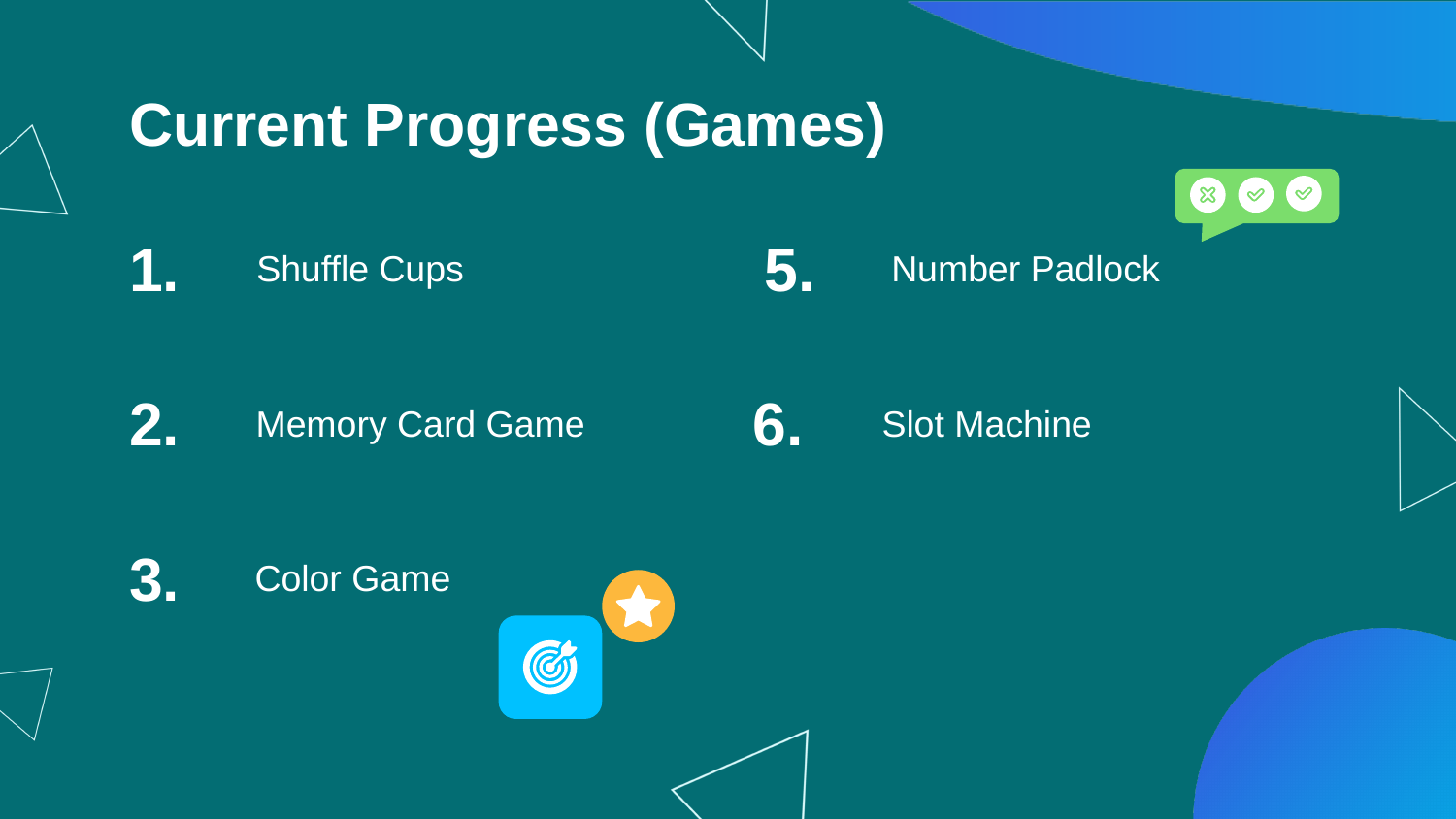

# Current Progress (Games)

Shuffle Cups
Number Padlock
1.
5.
2.
6.
Memory Card Game
Slot Machine
Color Game
3.